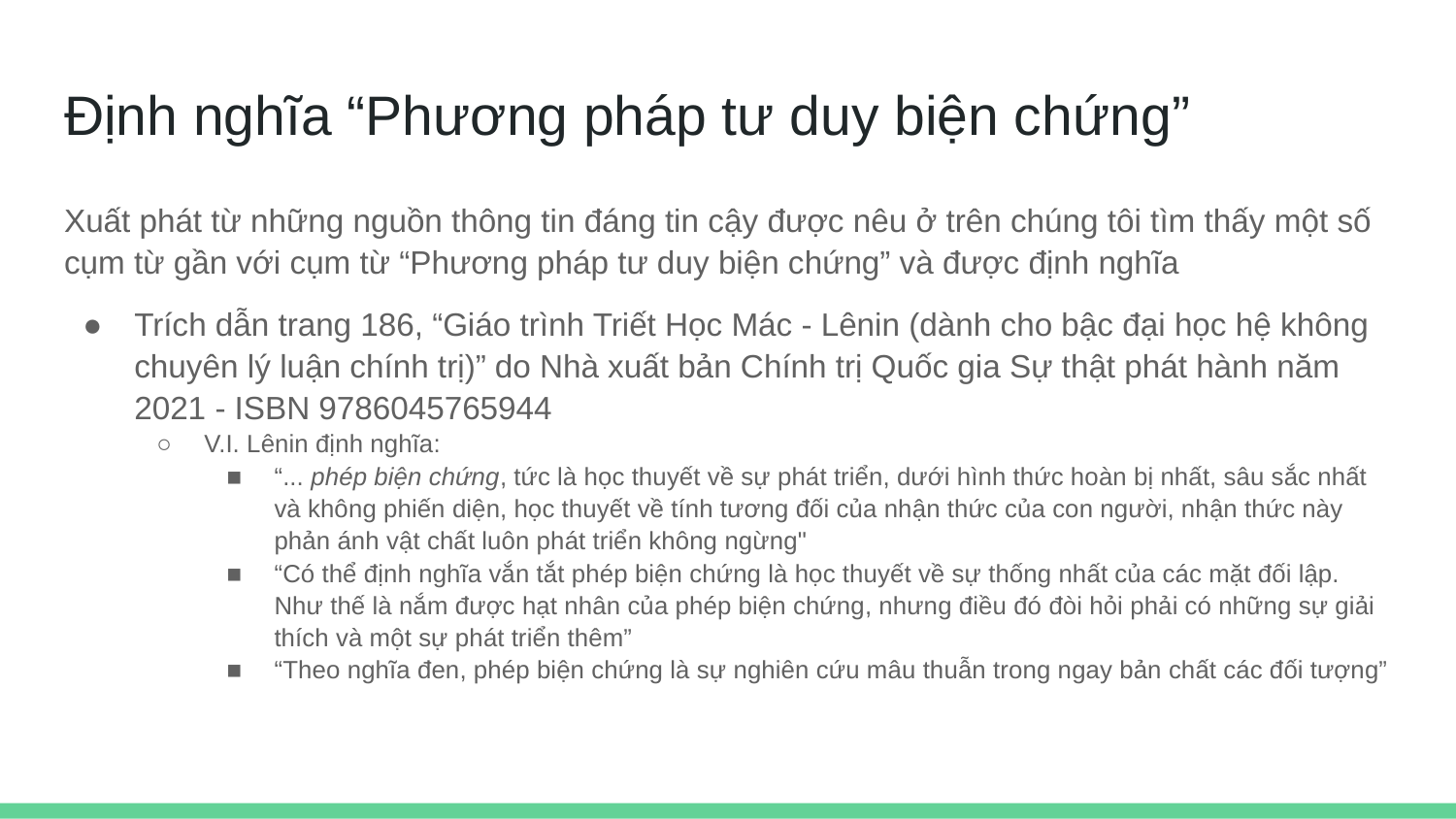

# Định nghĩa “Phương pháp tư duy biện chứng”
Xuất phát từ những nguồn thông tin đáng tin cậy được nêu ở trên chúng tôi tìm thấy một số cụm từ gần với cụm từ “Phương pháp tư duy biện chứng” và được định nghĩa
Trích dẫn trang 186, “Giáo trình Triết Học Mác - Lênin (dành cho bậc đại học hệ không chuyên lý luận chính trị)” do Nhà xuất bản Chính trị Quốc gia Sự thật phát hành năm 2021 - ISBN 9786045765944
V.I. Lênin định nghĩa:
“... phép biện chứng, tức là học thuyết về sự phát triển, dưới hình thức hoàn bị nhất, sâu sắc nhất và không phiến diện, học thuyết về tính tương đối của nhận thức của con người, nhận thức này phản ánh vật chất luôn phát triển không ngừng"
“Có thể định nghĩa vắn tắt phép biện chứng là học thuyết về sự thống nhất của các mặt đối lập. Như thế là nắm được hạt nhân của phép biện chứng, nhưng điều đó đòi hỏi phải có những sự giải thích và một sự phát triển thêm”
“Theo nghĩa đen, phép biện chứng là sự nghiên cứu mâu thuẫn trong ngay bản chất các đối tượng”